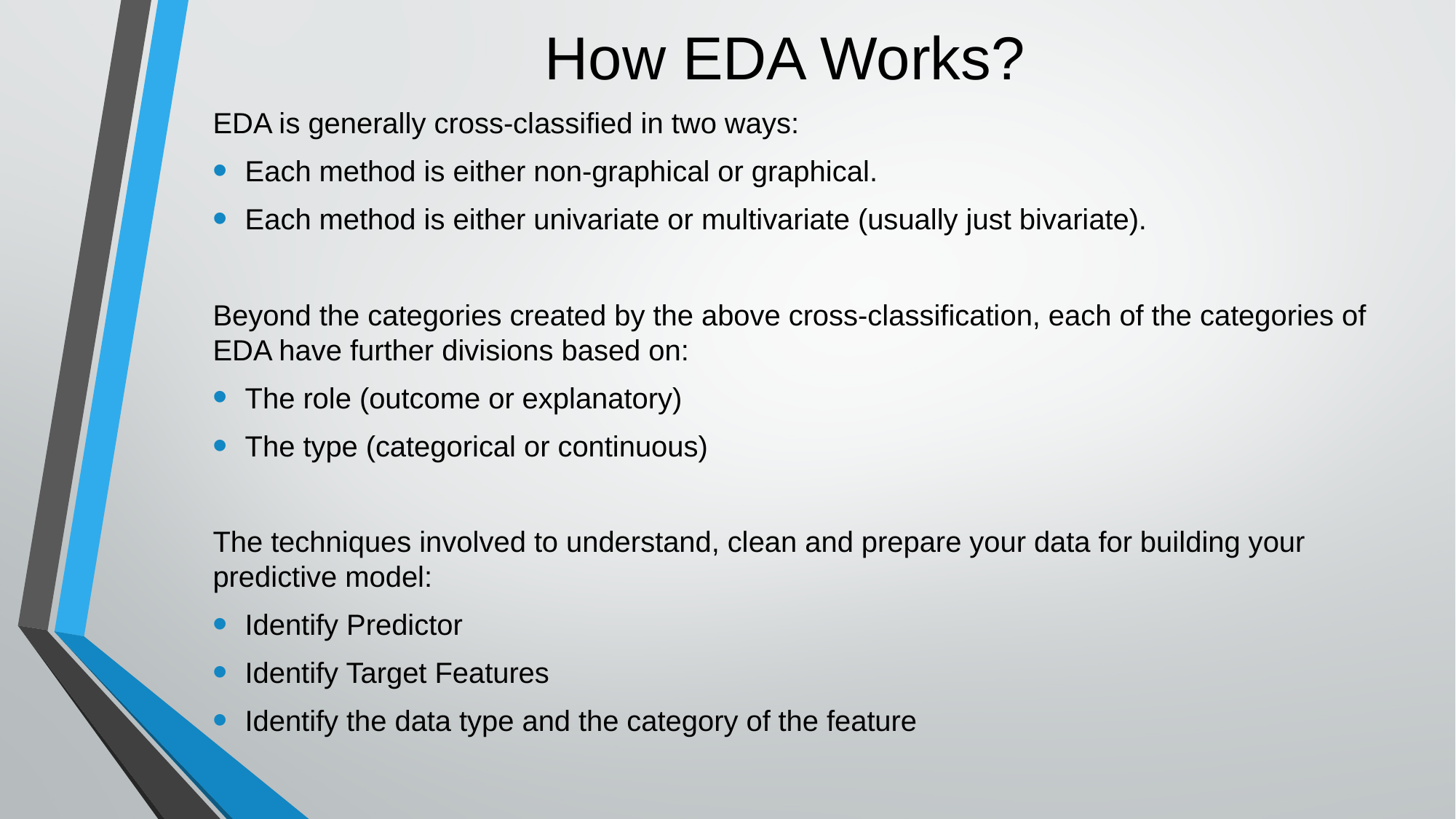

# How EDA Works?
EDA is generally cross-classified in two ways:
Each method is either non-graphical or graphical.
Each method is either univariate or multivariate (usually just bivariate).

Beyond the categories created by the above cross-classification, each of the categories of EDA have further divisions based on:
The role (outcome or explanatory)
The type (categorical or continuous)

The techniques involved to understand, clean and prepare your data for building your predictive model:
Identify Predictor
Identify Target Features
Identify the data type and the category of the feature